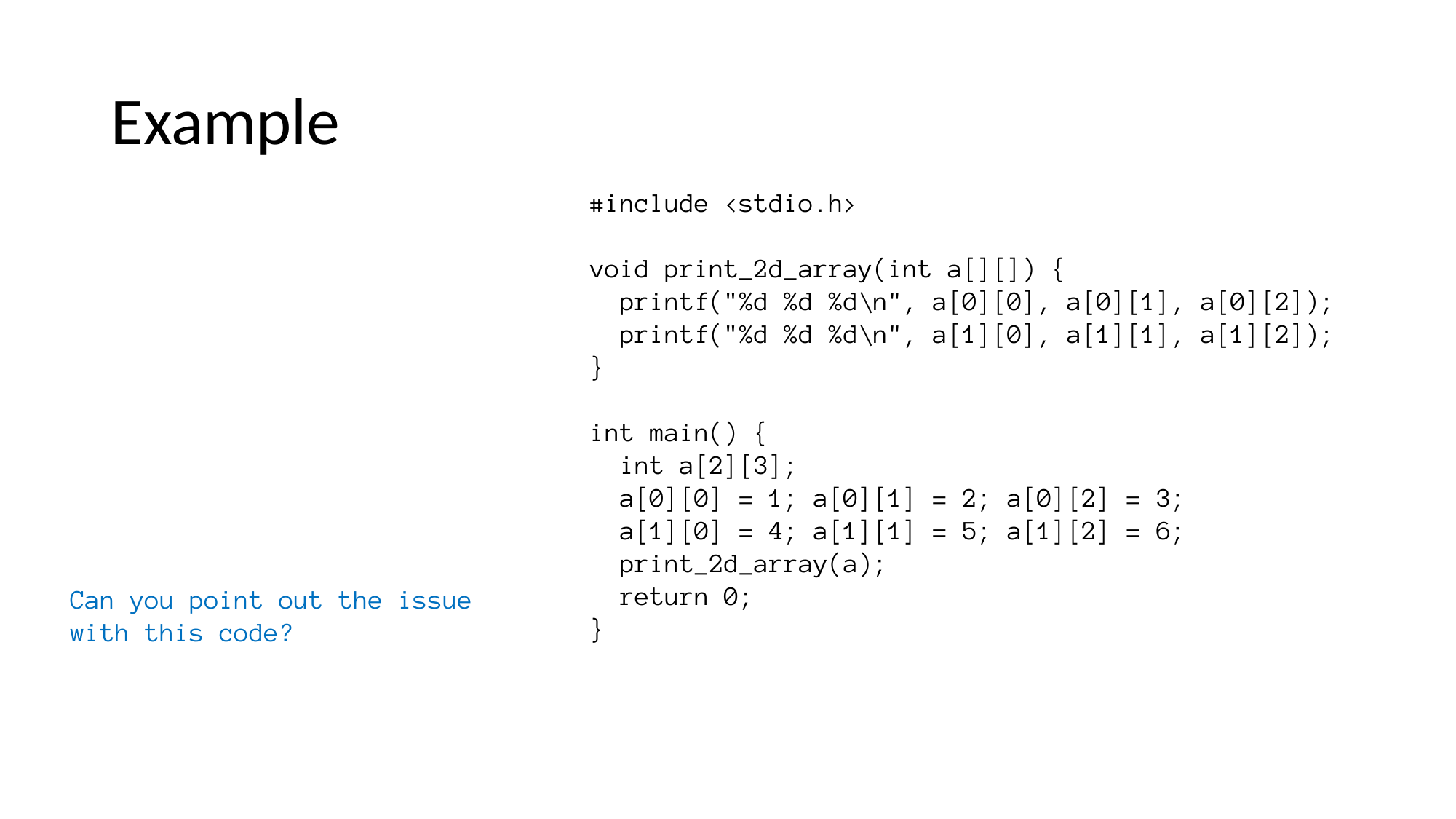

# Example
#include <stdio.h>

void print_2d_array(int a[][]) {
  printf("%d %d %d\n", a[0][0], a[0][1], a[0][2]);
  printf("%d %d %d\n", a[1][0], a[1][1], a[1][2]);
}

int main() {
  int a[2][3];
  a[0][0] = 1; a[0][1] = 2; a[0][2] = 3;
  a[1][0] = 4; a[1][1] = 5; a[1][2] = 6;
  print_2d_array(a);
  return 0;
}
Can you point out the issue with this code?